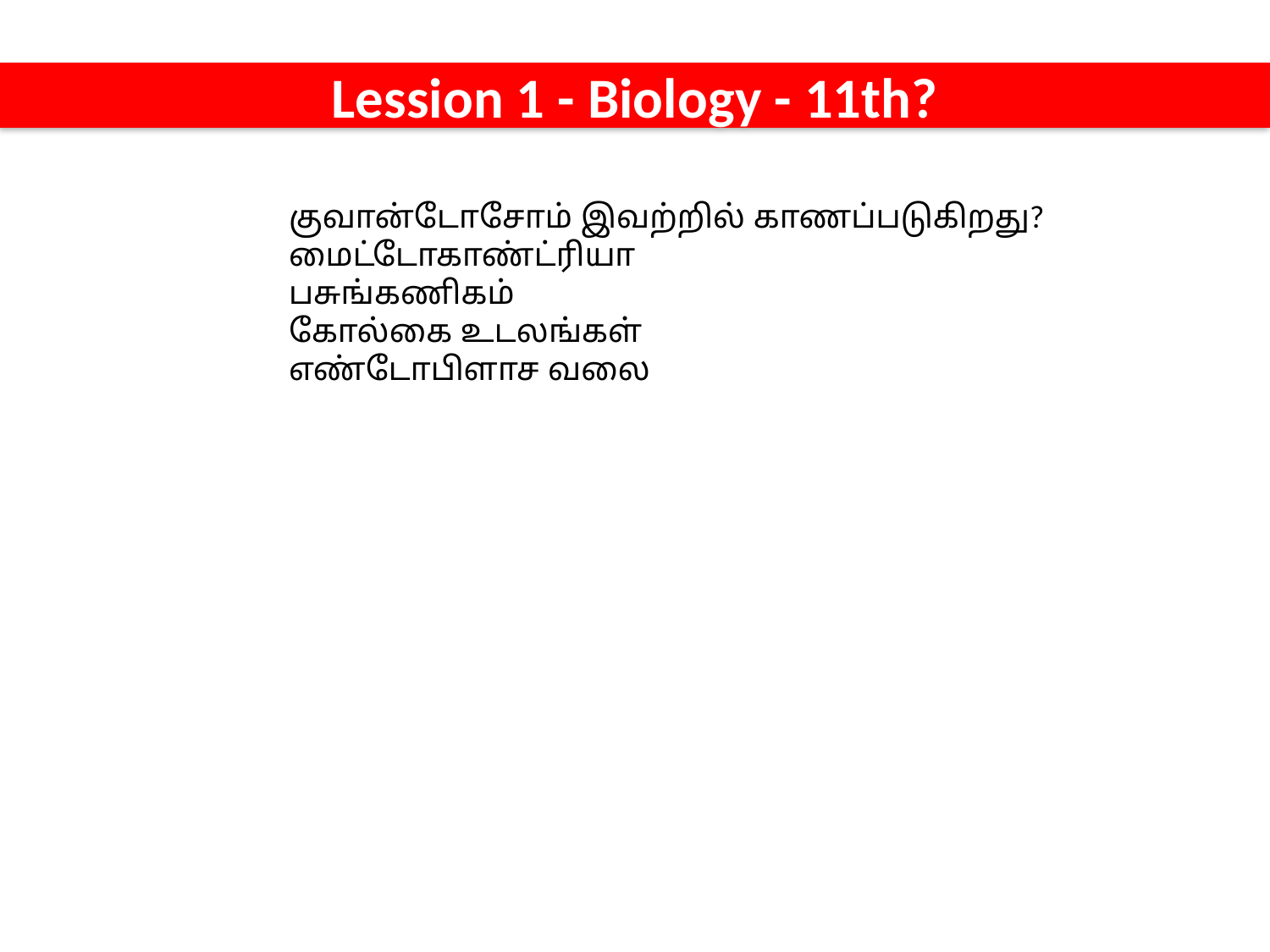

Lession 1 - Biology - 11th?
குவான்டோசோம் இவற்றில் காணப்படுகிறது?
மைட்டோகாண்ட்ரியா
பசுங்கணிகம்
கோல்கை உடலங்கள்
எண்டோபிளாச வலை